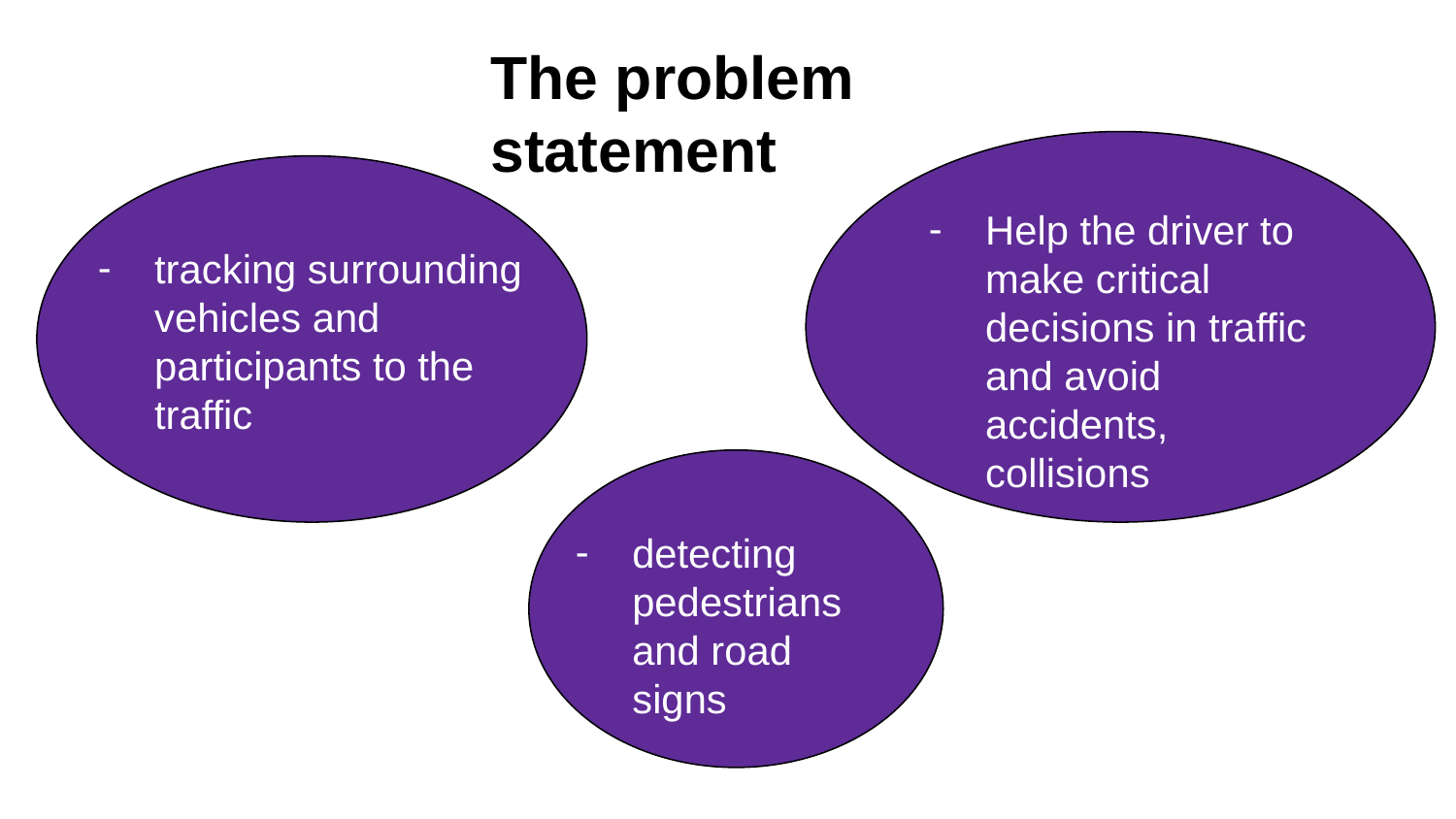

# The problem statement

Help the driver to make critical decisions in traffic and avoid accidents, collisions
tracking surrounding vehicles and participants to the traffic

303936Parola0

detecting pedestrians and road signs